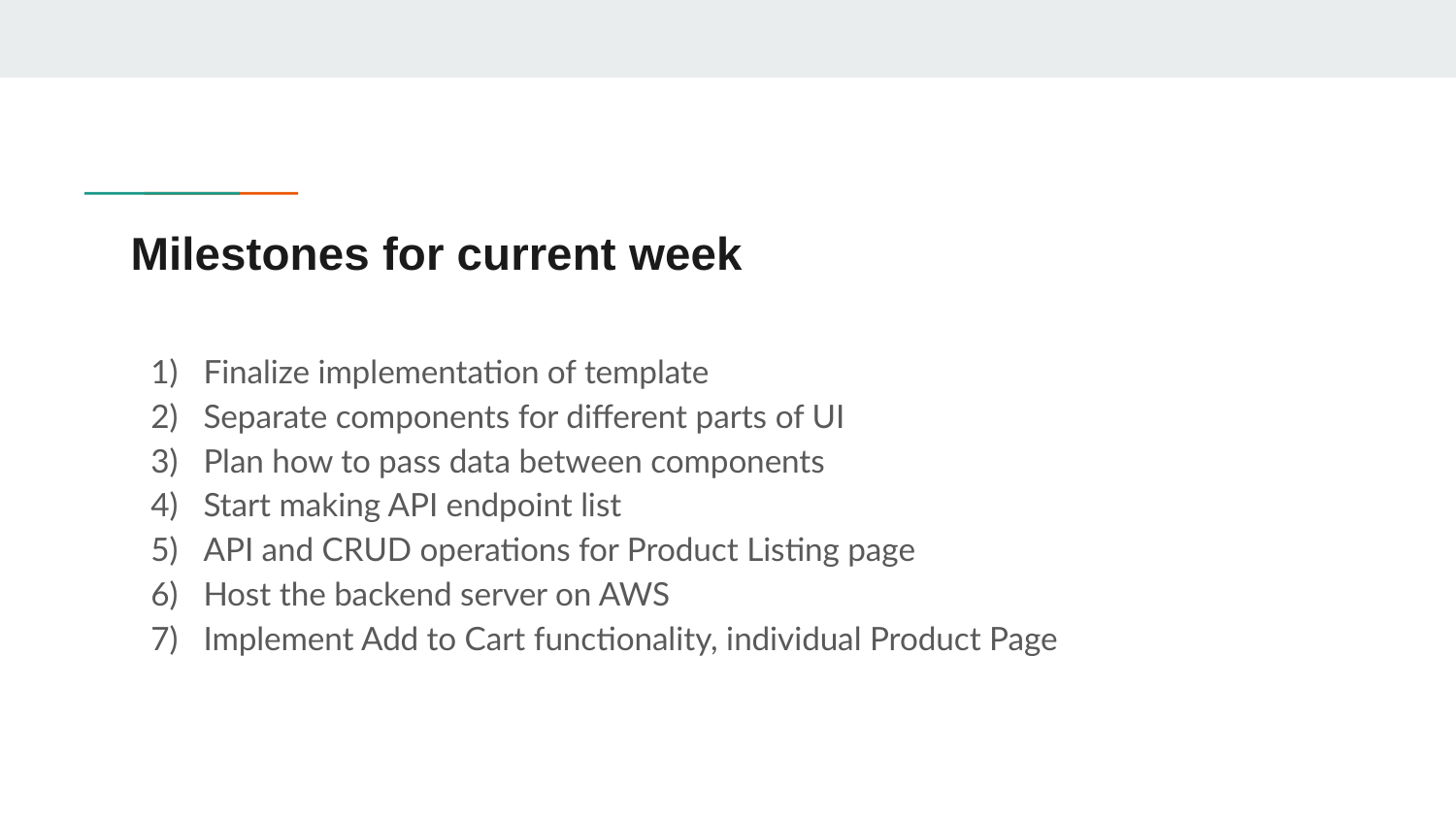

# Milestones for current week
Finalize implementation of template
Separate components for different parts of UI
Plan how to pass data between components
Start making API endpoint list
API and CRUD operations for Product Listing page
Host the backend server on AWS
Implement Add to Cart functionality, individual Product Page